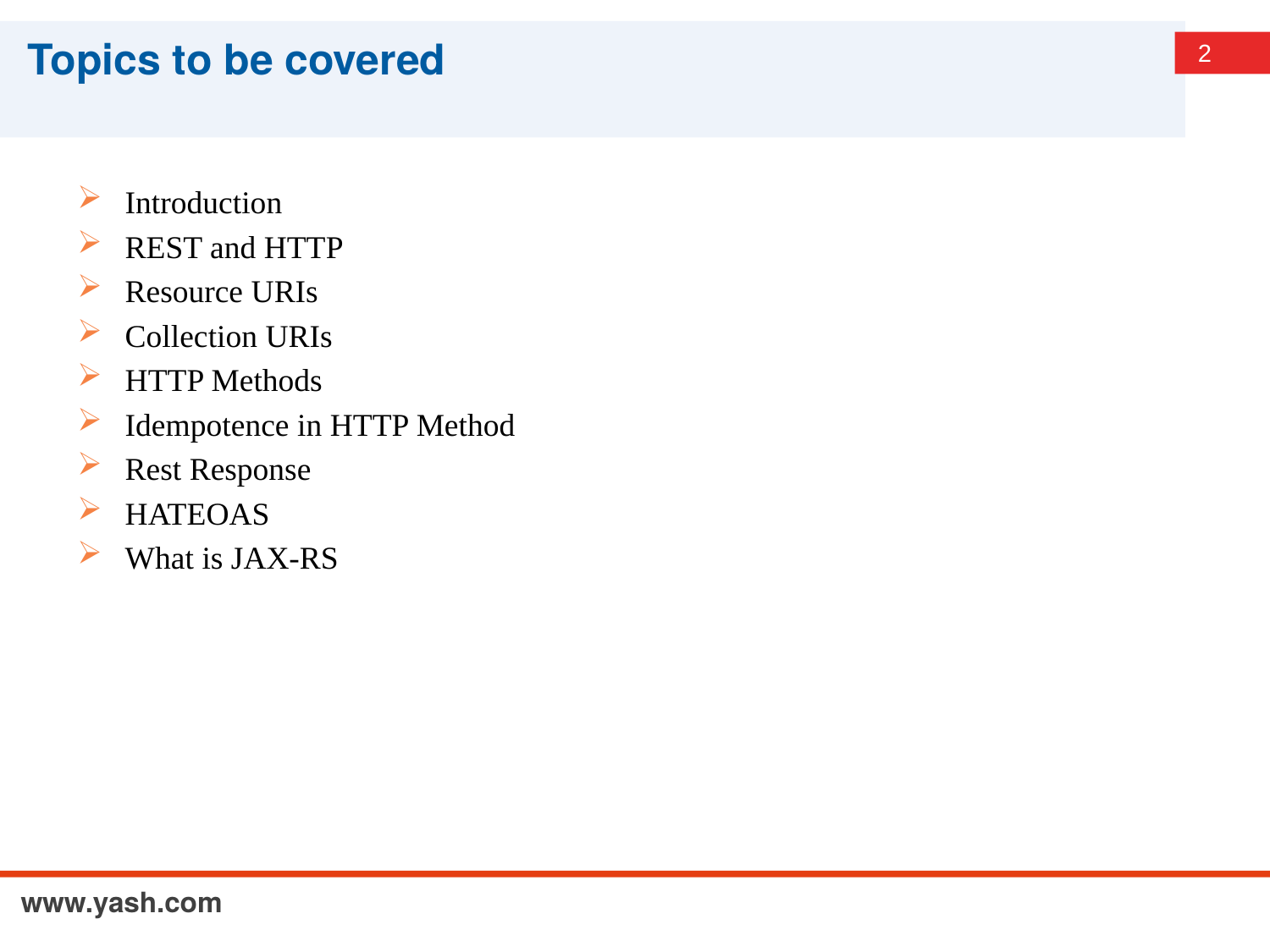

# Topics to be covered
Introduction
REST and HTTP
Resource URIs
Collection URIs
HTTP Methods
Idempotence in HTTP Method
Rest Response
HATEOAS
What is JAX-RS